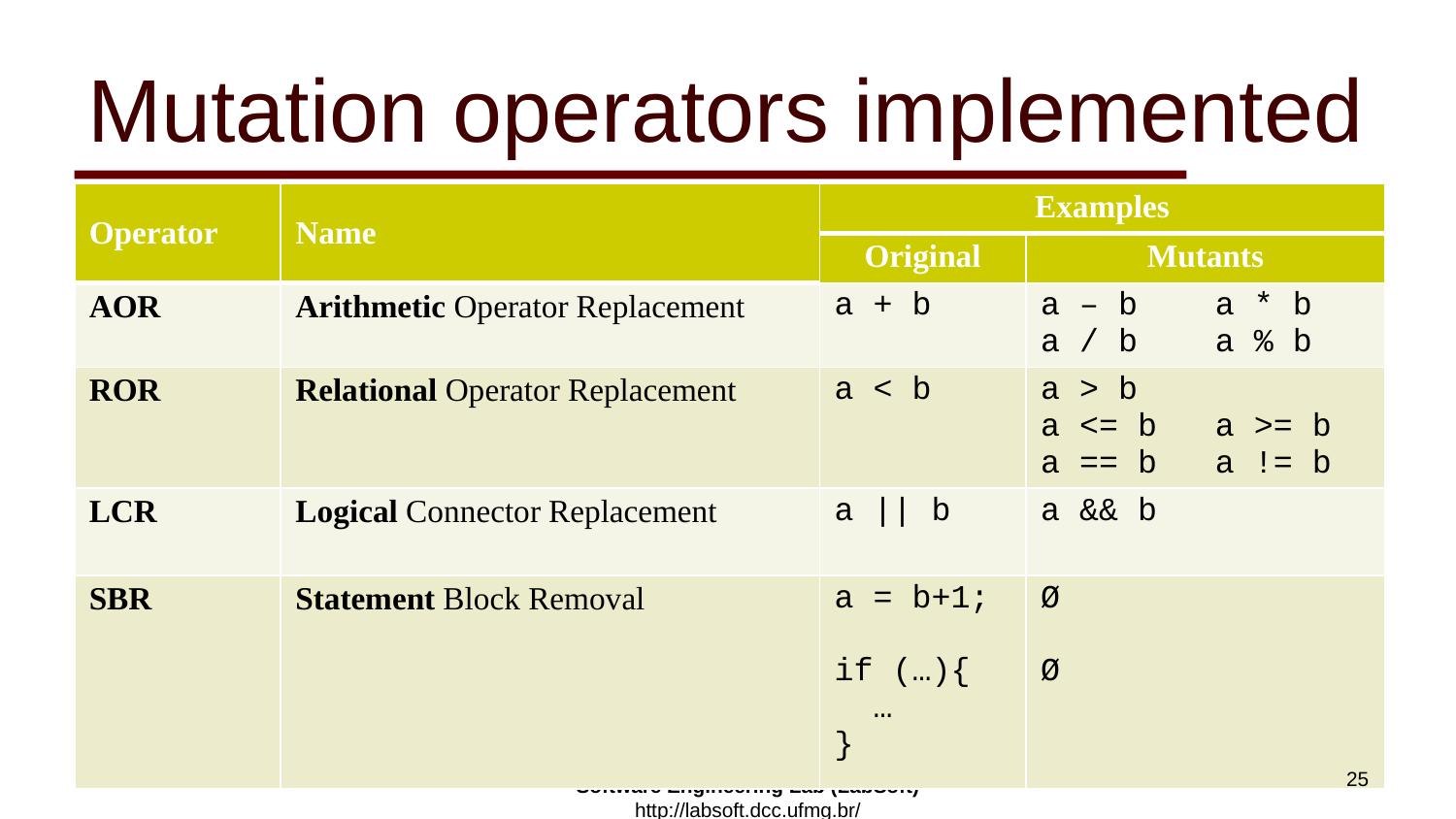

# Mutation operators implemented
| Operator | Name | Examples |  |
| --- | --- | --- | --- |
|  |  | Original | Mutants |
| AOR | Arithmetic Operator Replacement | a + b | a – b a \* b a / b a % b |
| ROR | Relational Operator Replacement | a < b | a > b a <= b a >= b a == b a != b |
| LCR | Logical Connector Replacement | a || b | a && b |
| SBR | Statement Block Removal | a = b+1; if (…){ … } | Ø Ø |
25